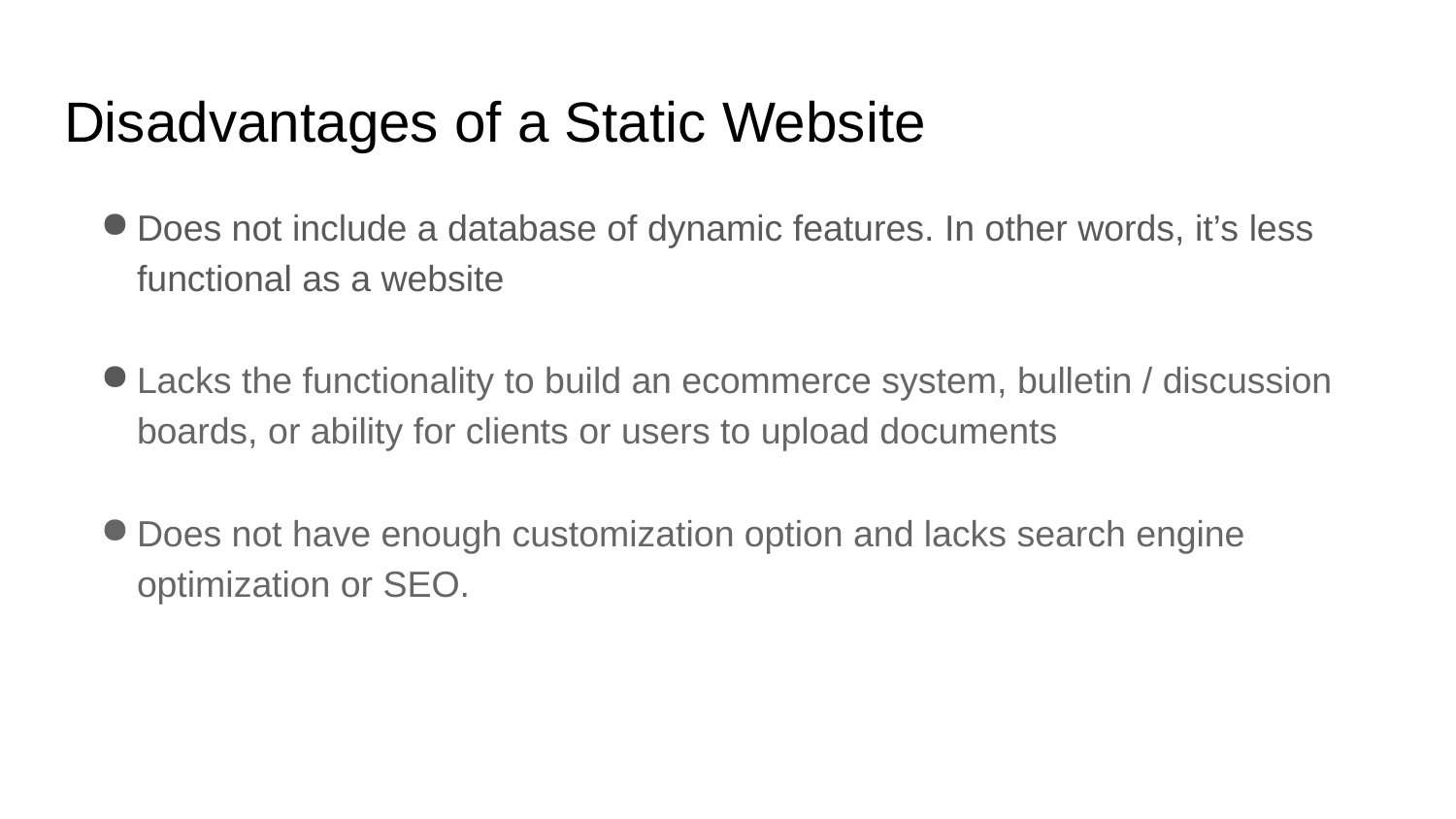

# Disadvantages of a Static Website
Does not include a database of dynamic features. In other words, it’s less functional as a website
Lacks the functionality to build an ecommerce system, bulletin / discussion boards, or ability for clients or users to upload documents
Does not have enough customization option and lacks search engine optimization or SEO.